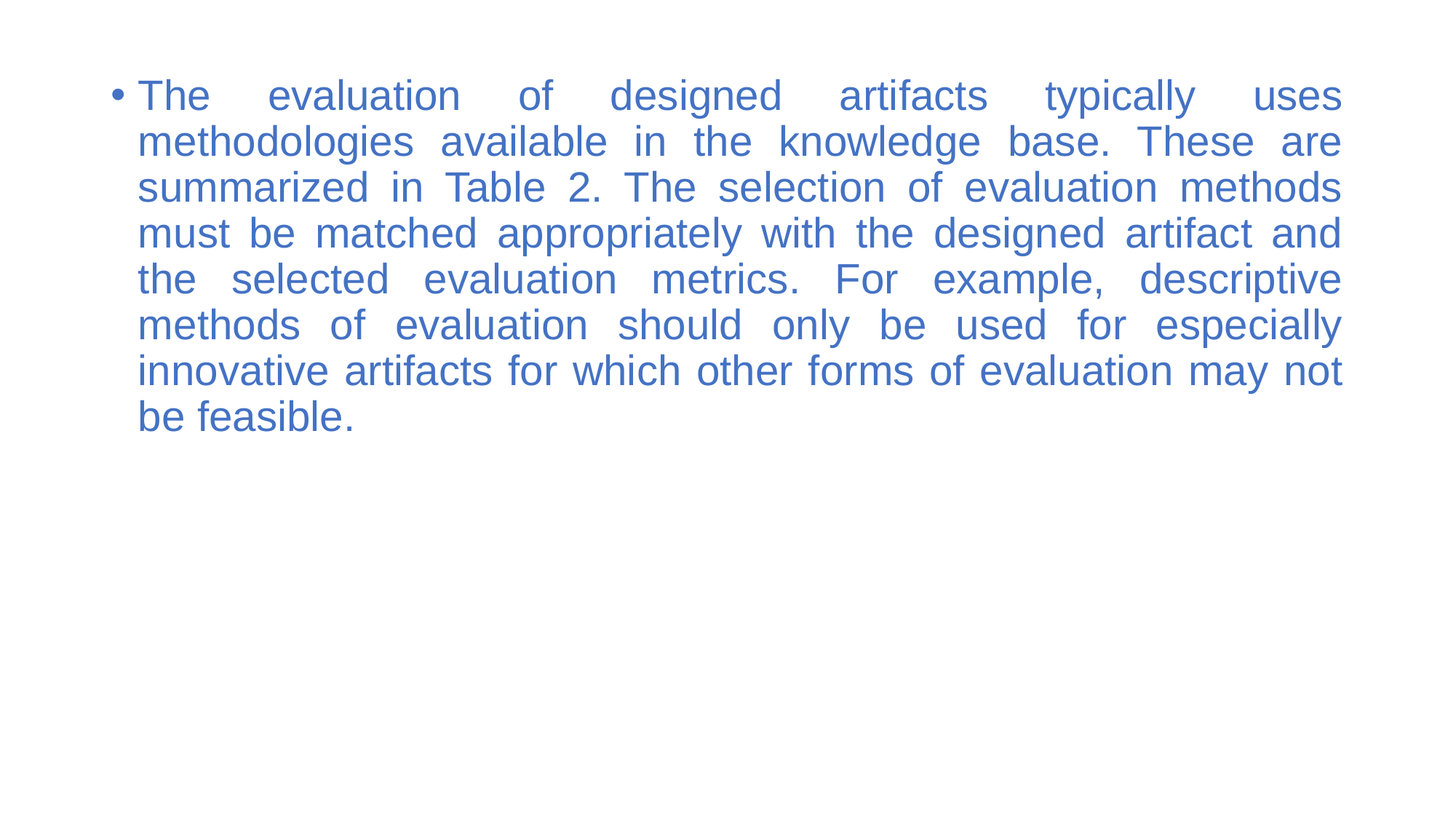

The evaluation of designed artifacts typically uses methodologies available in the knowledge base. These are summarized in Table 2. The selection of evaluation methods must be matched appropriately with the designed artifact and the selected evaluation metrics. For example, descriptive methods of evaluation should only be used for especially innovative artifacts for which other forms of evaluation may not be feasible.